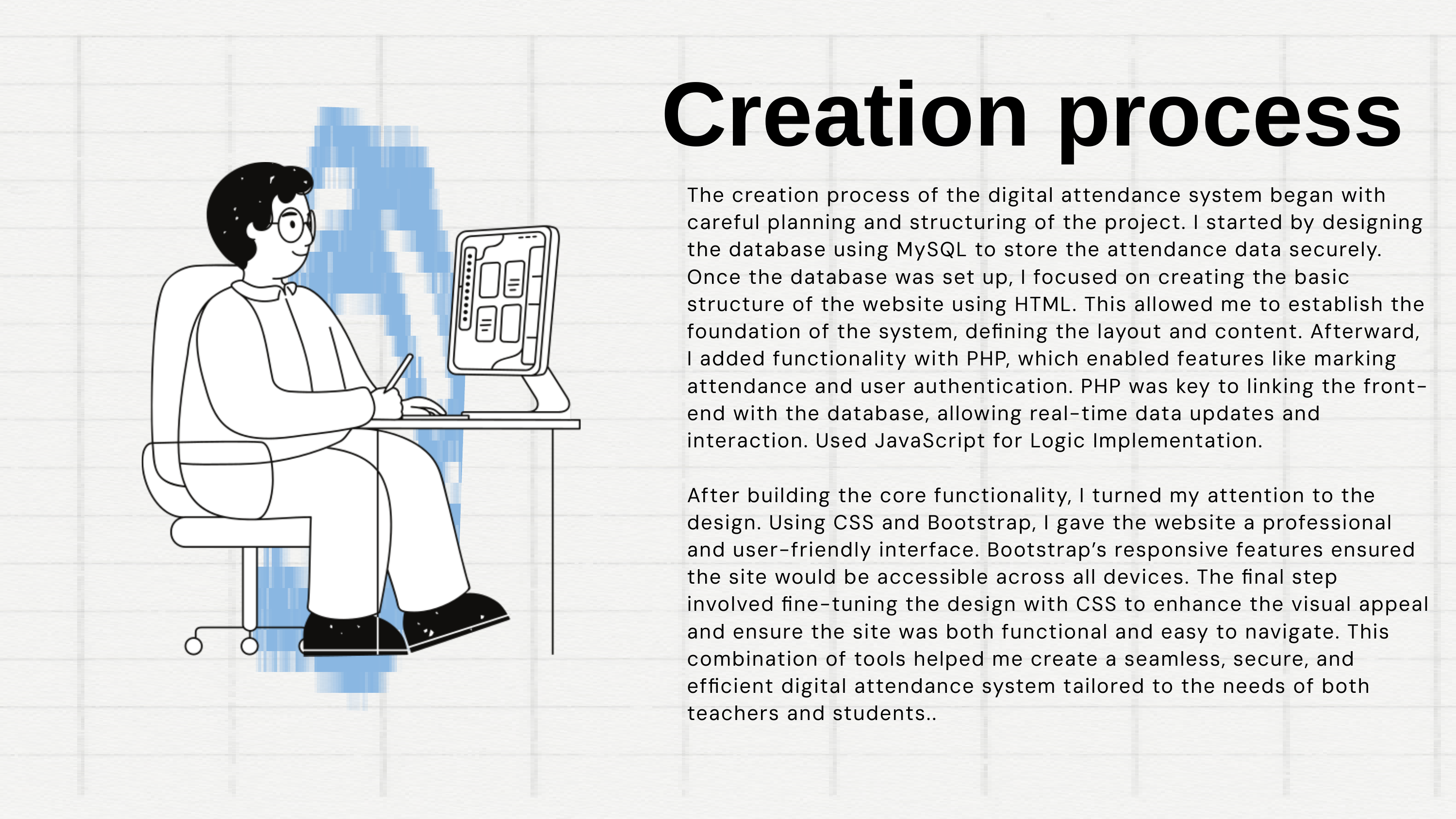

Creation process

The creation process of the digital attendance system began with careful planning and structuring of the project. I started by designing the database using MySQL to store the attendance data securely. Once the database was set up, I focused on creating the basic structure of the website using HTML. This allowed me to establish the foundation of the system, defining the layout and content. Afterward, I added functionality with PHP, which enabled features like marking attendance and user authentication. PHP was key to linking the front-end with the database, allowing real-time data updates and interaction. Used JavaScript for Logic Implementation.

After building the core functionality, I turned my attention to the design. Using CSS and Bootstrap, I gave the website a professional and user-friendly interface. Bootstrap’s responsive features ensured the site would be accessible across all devices. The final step involved fine-tuning the design with CSS to enhance the visual appeal and ensure the site was both functional and easy to navigate. This combination of tools helped me create a seamless, secure, and efficient digital attendance system tailored to the needs of both teachers and students..